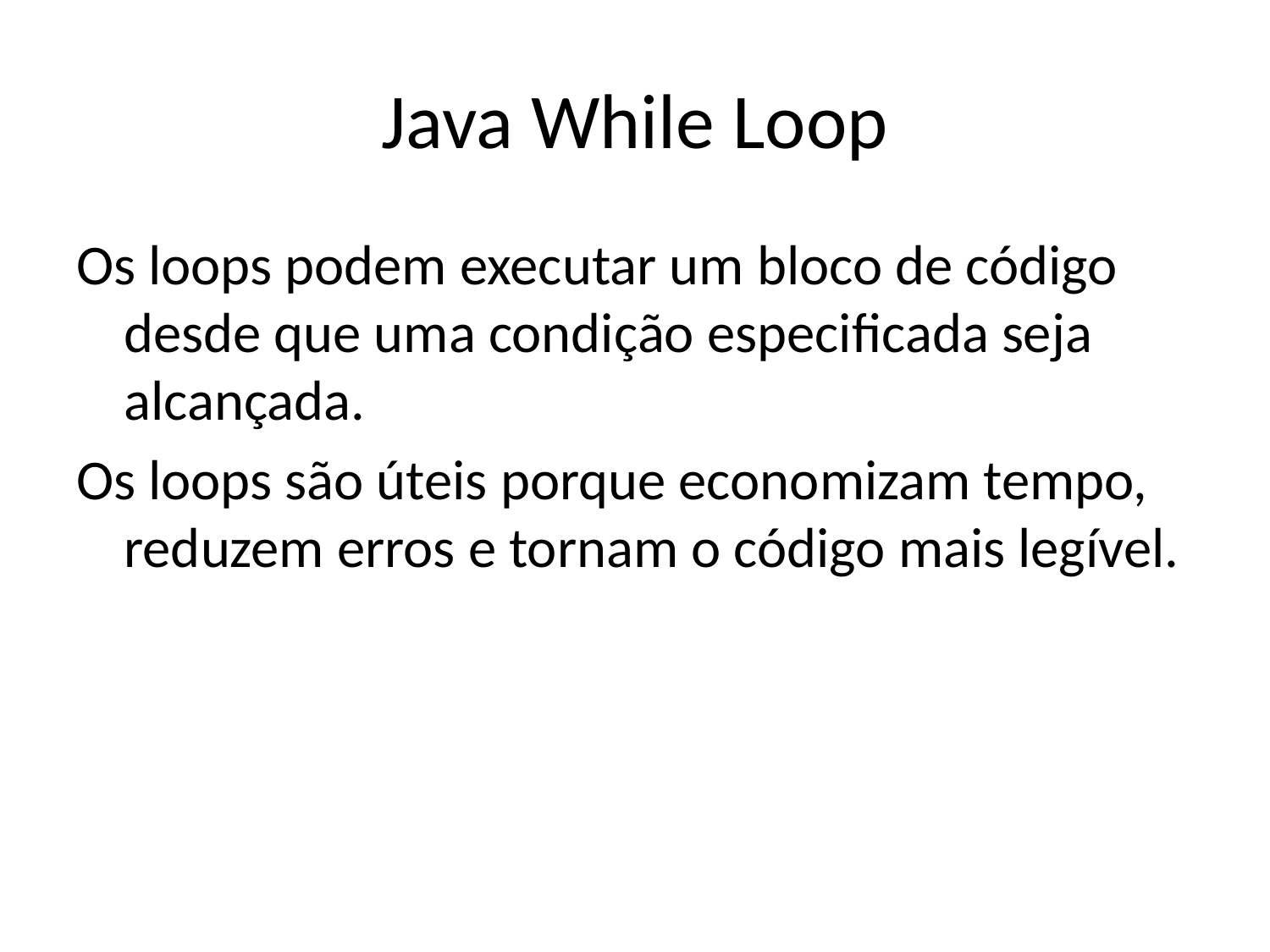

# Java While Loop
Os loops podem executar um bloco de código desde que uma condição especificada seja alcançada.
Os loops são úteis porque economizam tempo, reduzem erros e tornam o código mais legível.